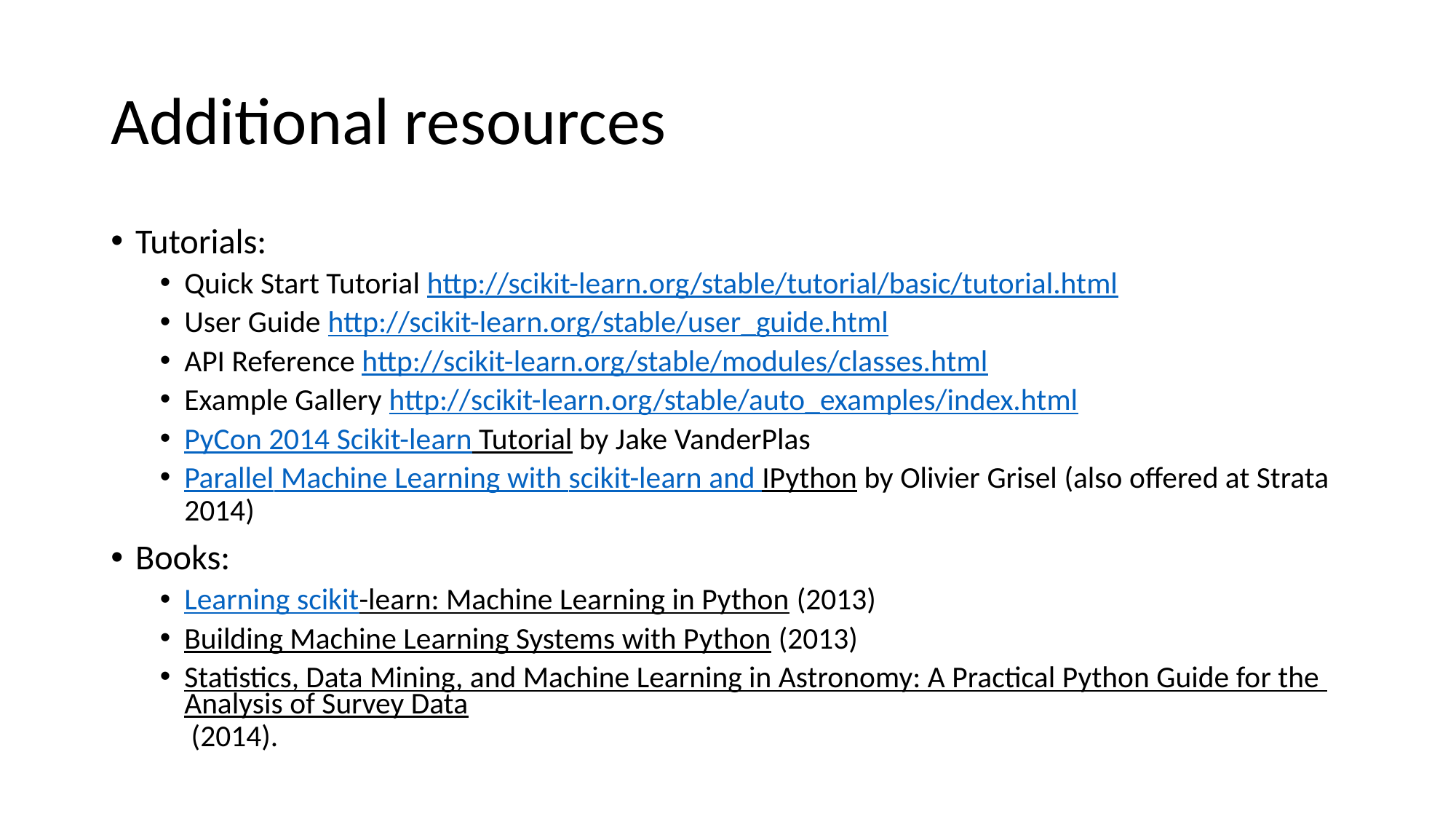

# Additional resources
Tutorials:
Quick Start Tutorial http://scikit-learn.org/stable/tutorial/basic/tutorial.html
User Guide http://scikit-learn.org/stable/user_guide.html
API Reference http://scikit-learn.org/stable/modules/classes.html
Example Gallery http://scikit-learn.org/stable/auto_examples/index.html
PyCon 2014 Scikit-learn Tutorial by Jake VanderPlas
Parallel Machine Learning with scikit-learn and IPython by Olivier Grisel (also offered at Strata 2014)
Books:
Learning scikit-learn: Machine Learning in Python (2013)
Building Machine Learning Systems with Python (2013)
Statistics, Data Mining, and Machine Learning in Astronomy: A Practical Python Guide for the Analysis of Survey Data (2014).